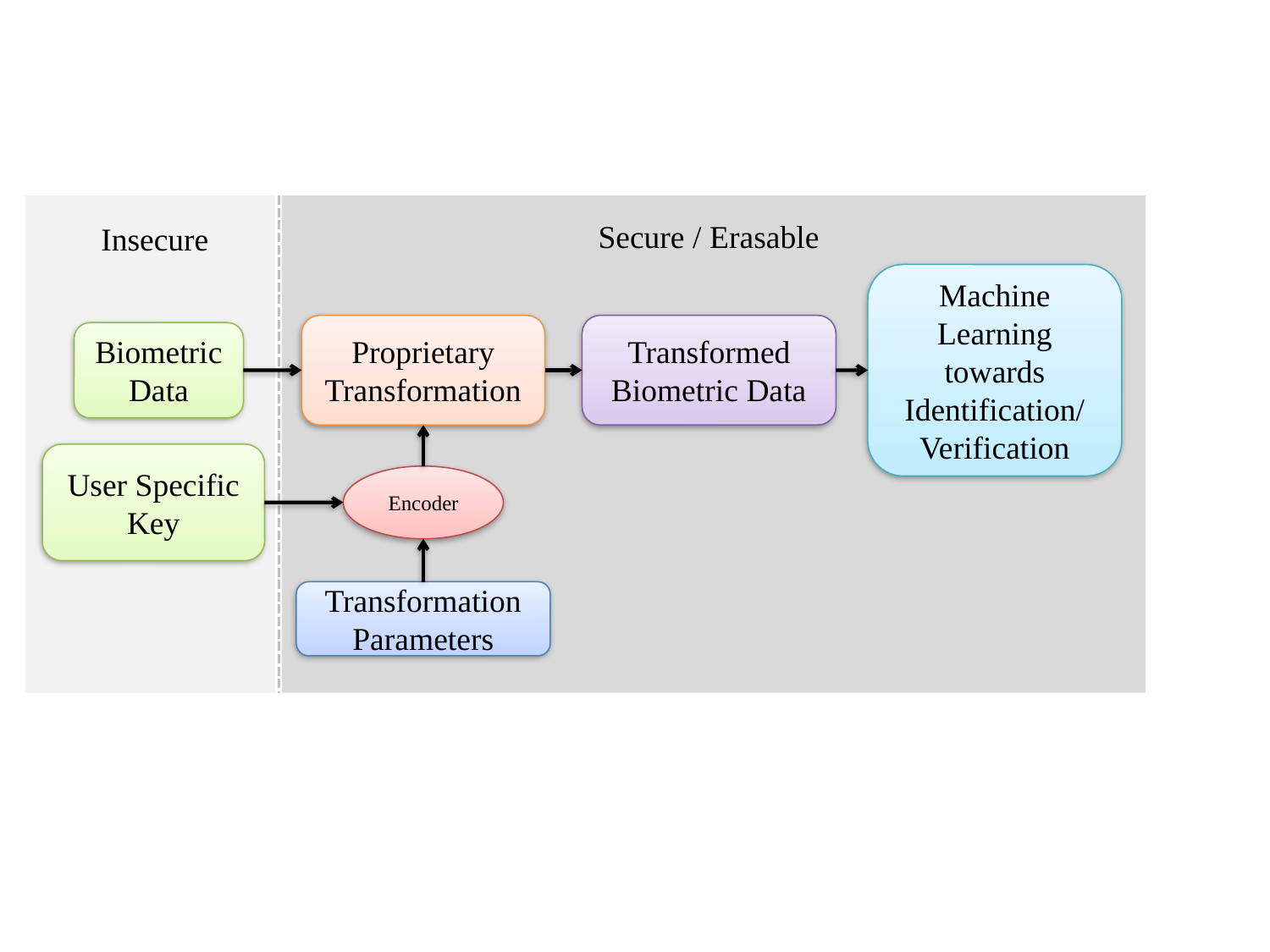

Secure / Erasable
Insecure
Machine Learning towards Identification/ Verification
Proprietary Transformation
Transformed Biometric Data
Biometric Data
User Specific Key
Encoder
Transformation Parameters